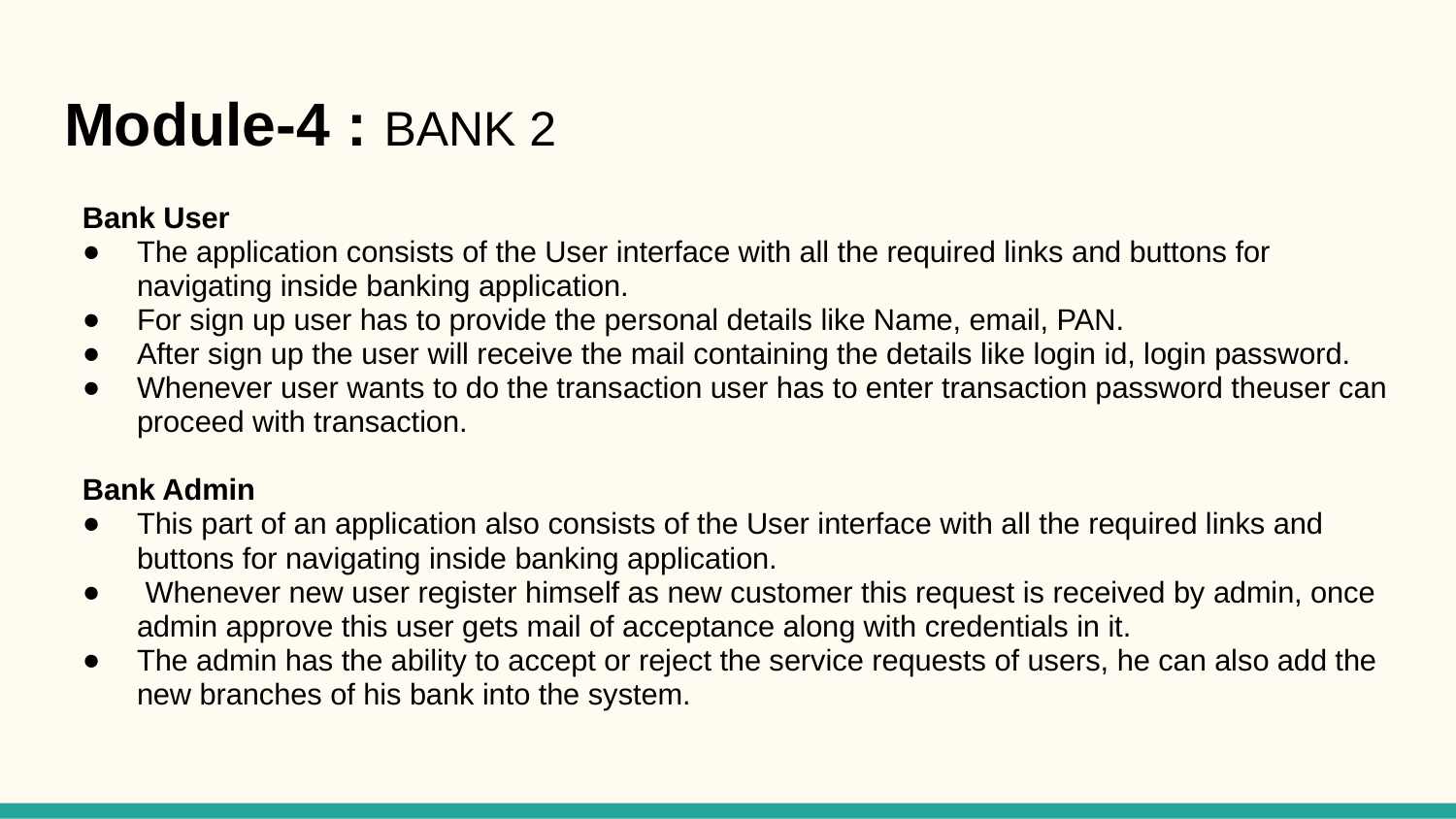

# Module-4 : BANK 2
Bank User
The application consists of the User interface with all the required links and buttons for navigating inside banking application.
For sign up user has to provide the personal details like Name, email, PAN.
After sign up the user will receive the mail containing the details like login id, login password.
Whenever user wants to do the transaction user has to enter transaction password theuser can proceed with transaction.

Bank Admin
This part of an application also consists of the User interface with all the required links and buttons for navigating inside banking application.
 Whenever new user register himself as new customer this request is received by admin, once admin approve this user gets mail of acceptance along with credentials in it.
The admin has the ability to accept or reject the service requests of users, he can also add the new branches of his bank into the system.